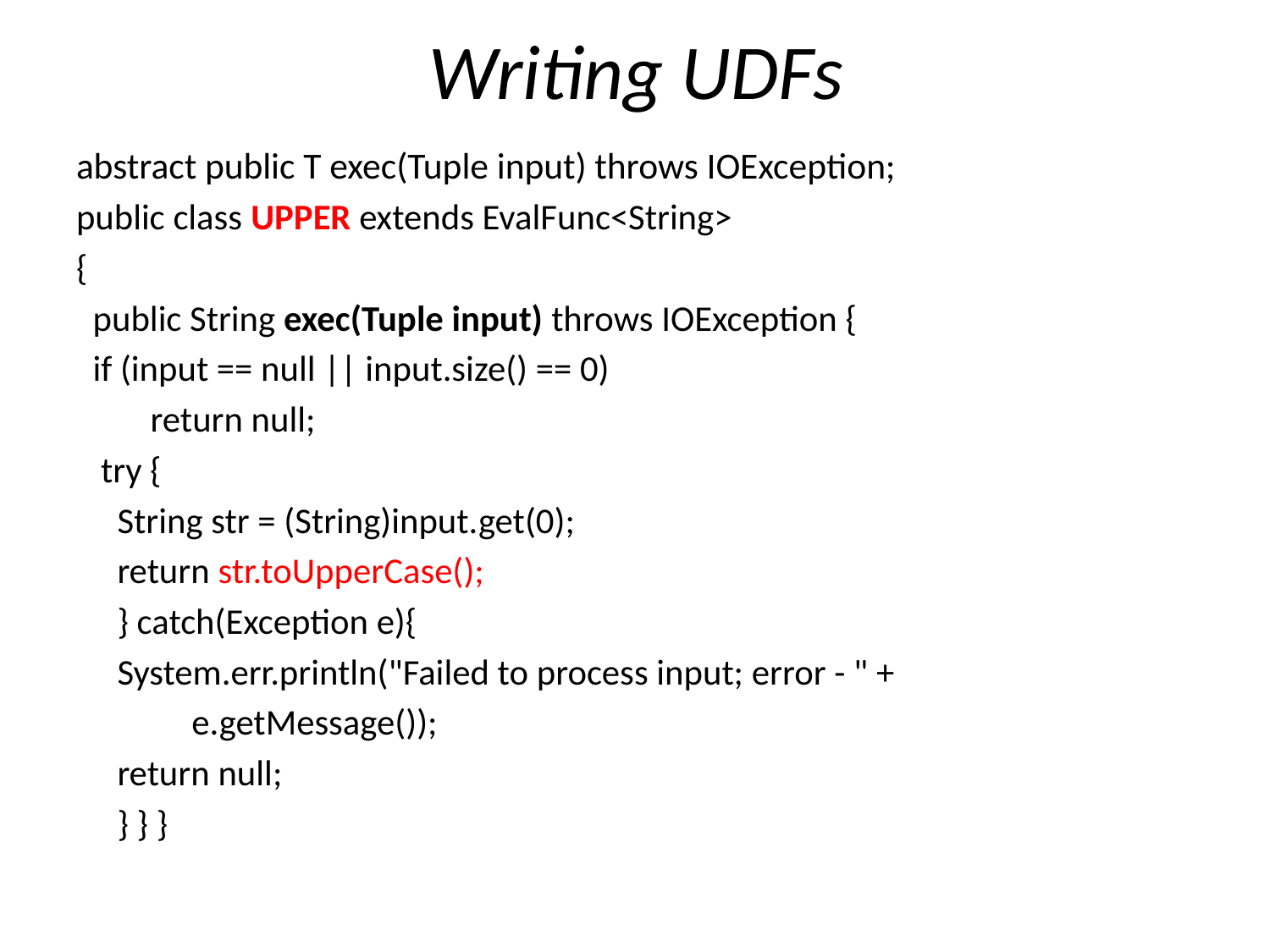

# Writing UDFs
abstract public T exec(Tuple input) throws IOException;
public class UPPER extends EvalFunc<String>
{
  public String exec(Tuple input) throws IOException {
  if (input == null || input.size() == 0)
         return null;
   try {
	String str = (String)input.get(0);
	return str.toUpperCase();
	} catch(Exception e){
		System.err.println("Failed to process input; error - " +
              e.getMessage());
		return null;
	} } }